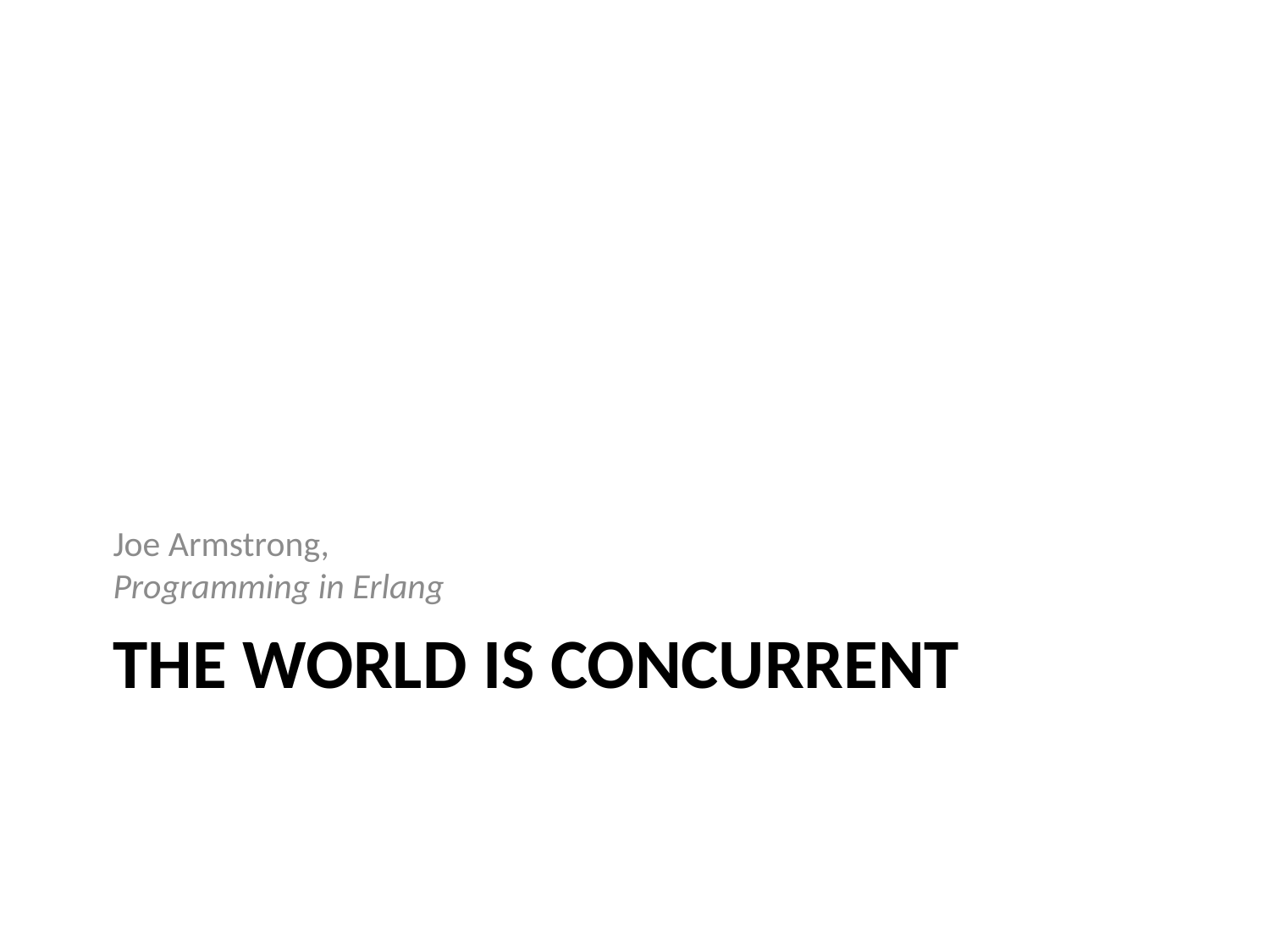

Joe Armstrong,
Programming in Erlang
# The World is Concurrent